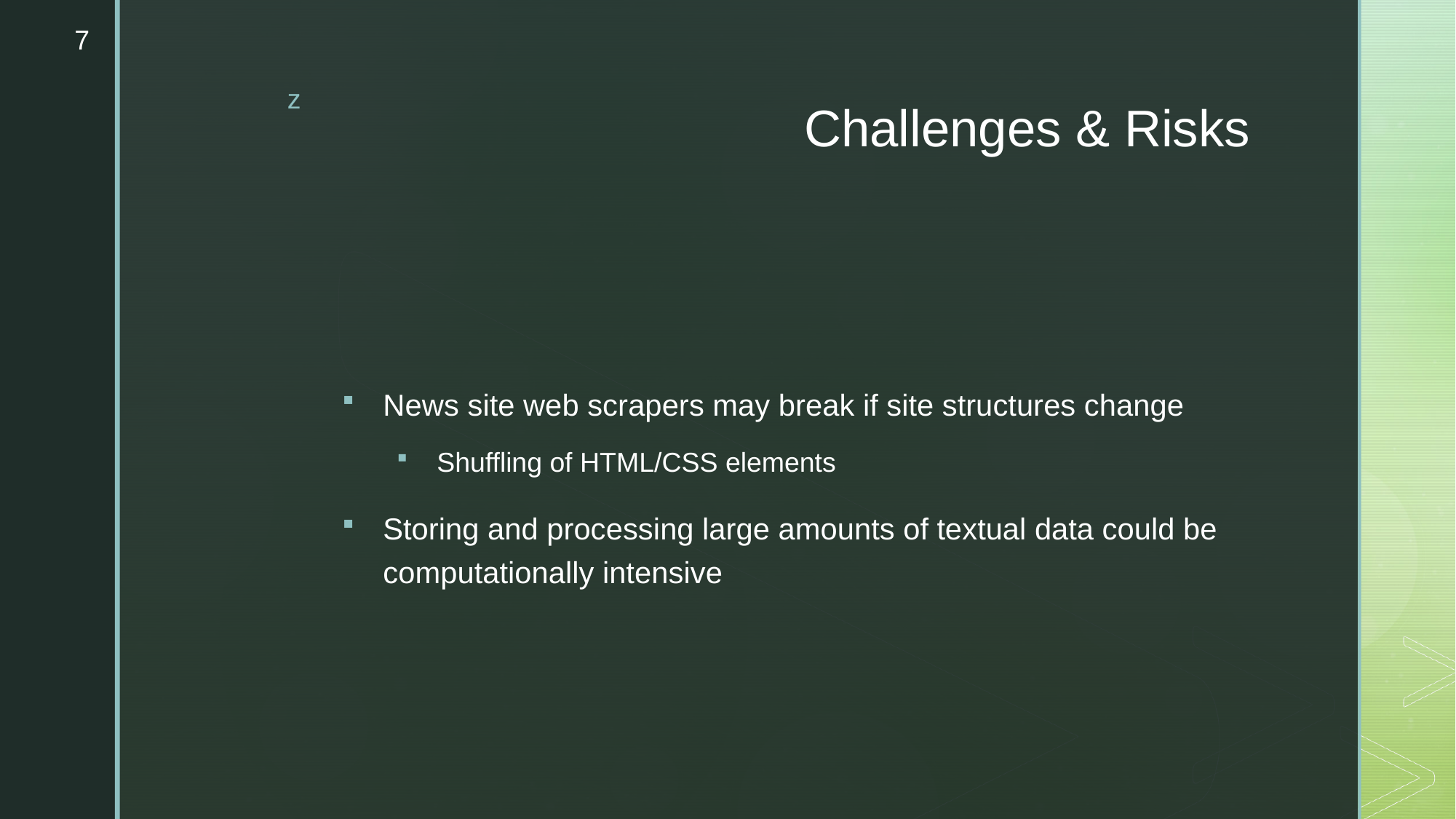

7
# Challenges & Risks
News site web scrapers may break if site structures change
Shuffling of HTML/CSS elements
Storing and processing large amounts of textual data could be computationally intensive